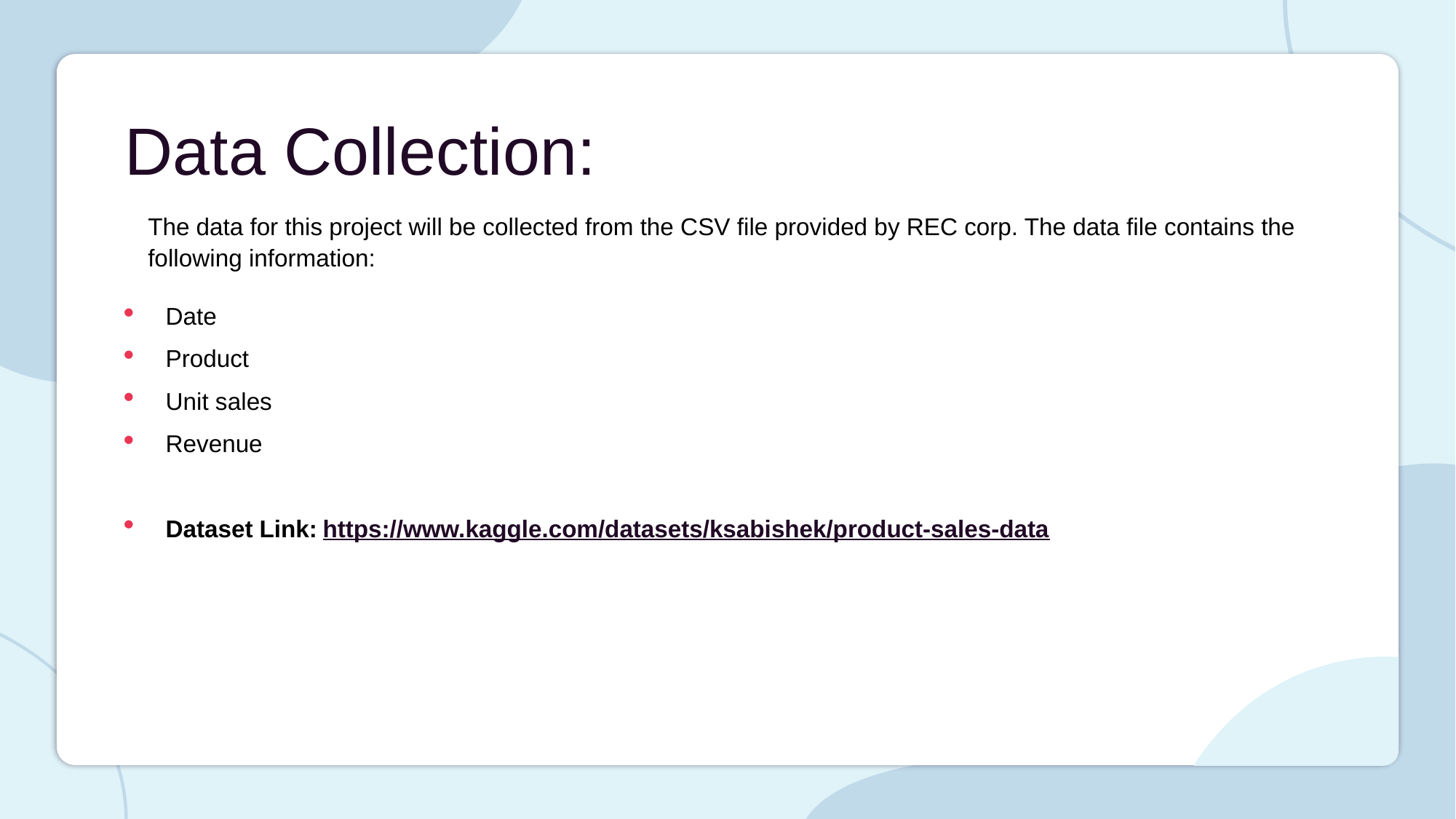

# Data Collection:
The data for this project will be collected from the CSV file provided by REC corp. The data file contains the following information:
Date
Product
Unit sales
Revenue

Dataset Link: https://www.kaggle.com/datasets/ksabishek/product-sales-data